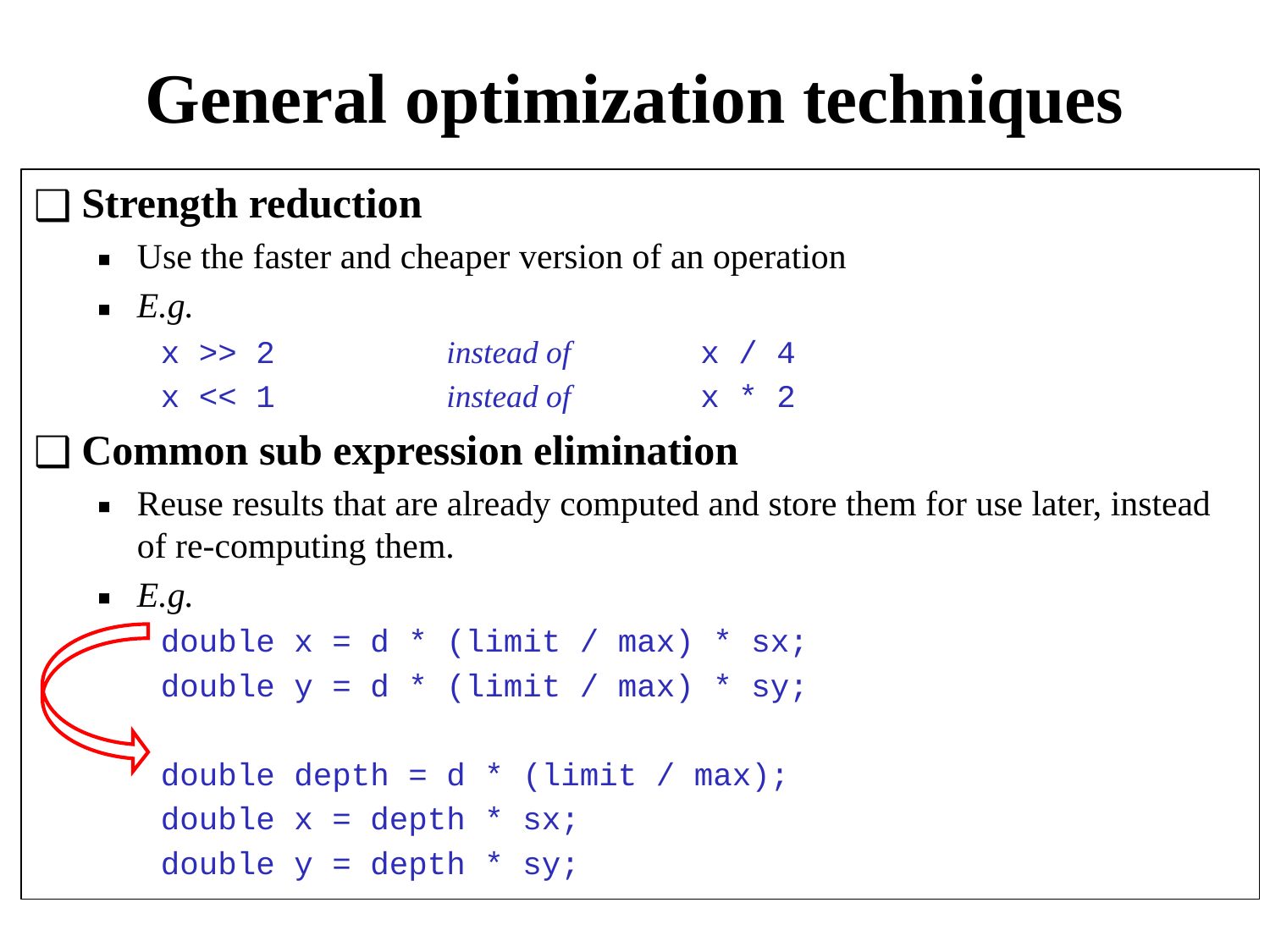

# General optimization techniques
Strength reduction
Use the faster and cheaper version of an operation
E.g.
x >> 2 		instead of 	x / 4
x << 1 		instead of 	x * 2
Common sub expression elimination
Reuse results that are already computed and store them for use later, instead of re-computing them.
E.g.
double x = d * (limit / max) * sx;
double y = d * (limit / max) * sy;

double depth = d * (limit / max);
double x = depth * sx;
double y = depth * sy;